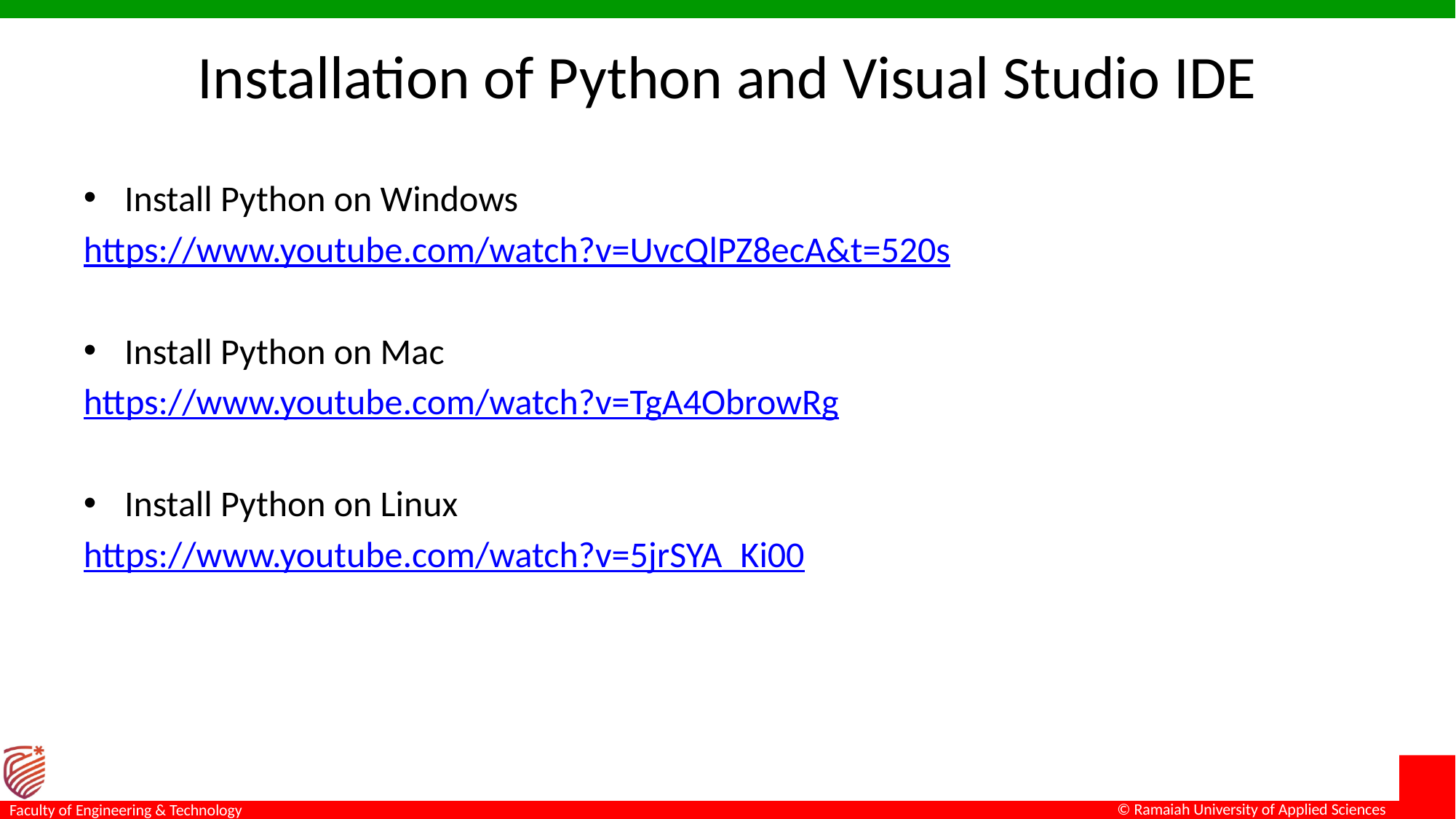

# Installation of Python and Visual Studio IDE
Install Python on Windows
https://www.youtube.com/watch?v=UvcQlPZ8ecA&t=520s

Install Python on Mac
https://www.youtube.com/watch?v=TgA4ObrowRg

Install Python on Linux
https://www.youtube.com/watch?v=5jrSYA_Ki00